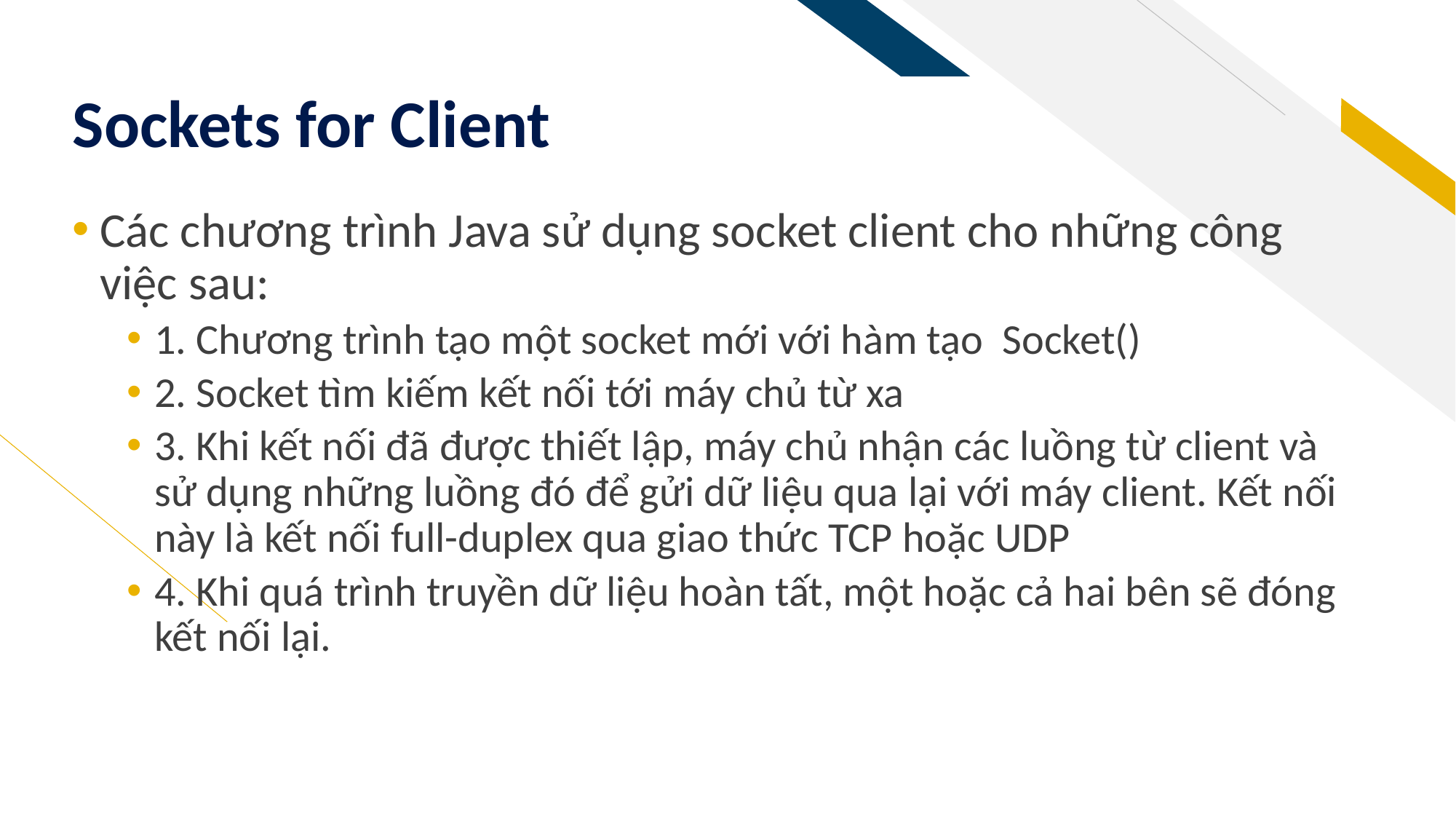

# Sockets for Client

Các chương trình Java sử dụng socket client cho những công việc sau:
1. Chương trình tạo một socket mới với hàm tạo  Socket()
2. Socket tìm kiếm kết nối tới máy chủ từ xa
3. Khi kết nối đã được thiết lập, máy chủ nhận các luồng từ client và sử dụng những luồng đó để gửi dữ liệu qua lại với máy client. Kết nối này là kết nối full-duplex qua giao thức TCP hoặc UDP
4. Khi quá trình truyền dữ liệu hoàn tất, một hoặc cả hai bên sẽ đóng kết nối lại.